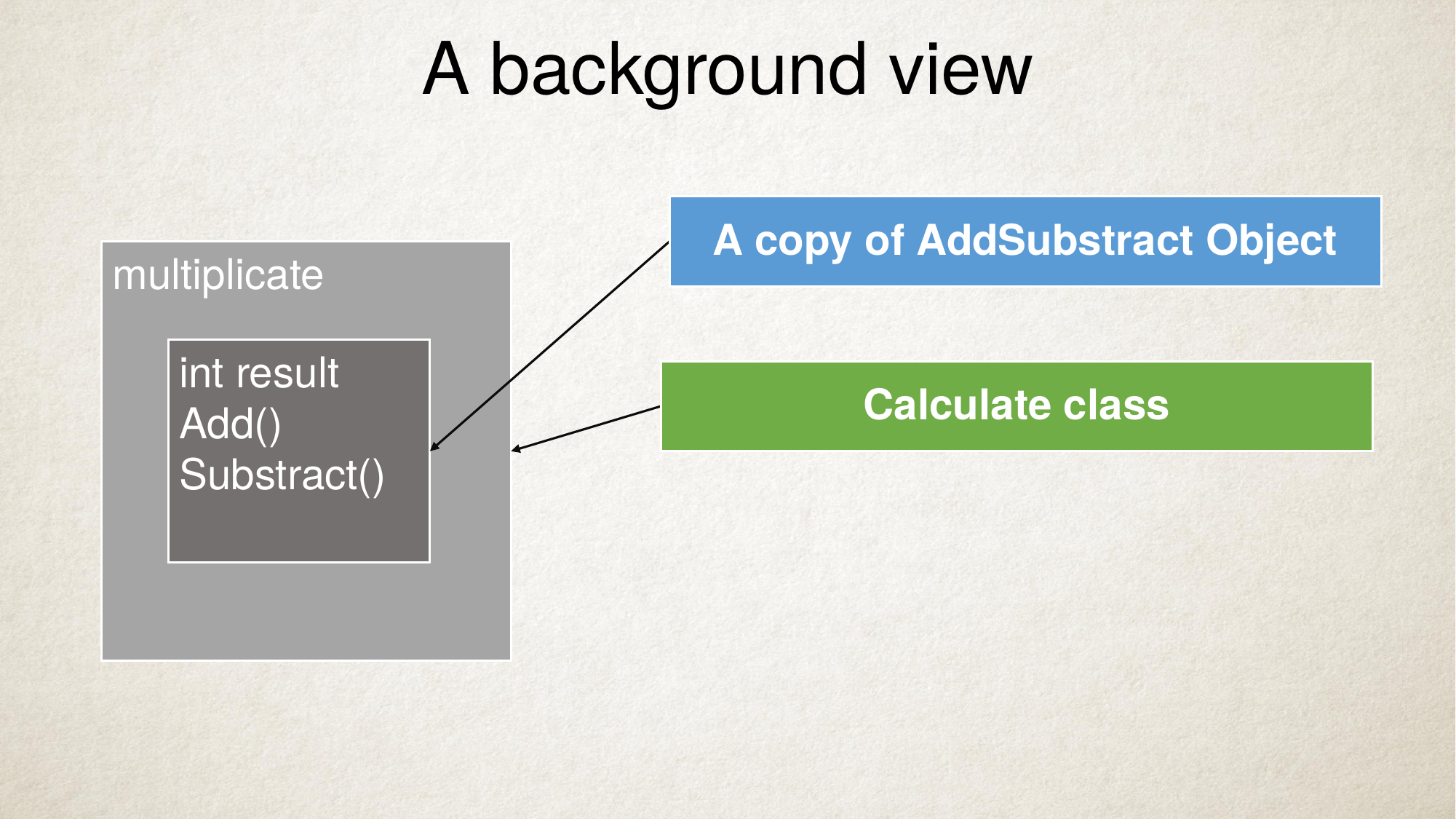

A background view
A copy of AddSubstract Object
multiplicate
int result
Add()
Substract()
Calculate class